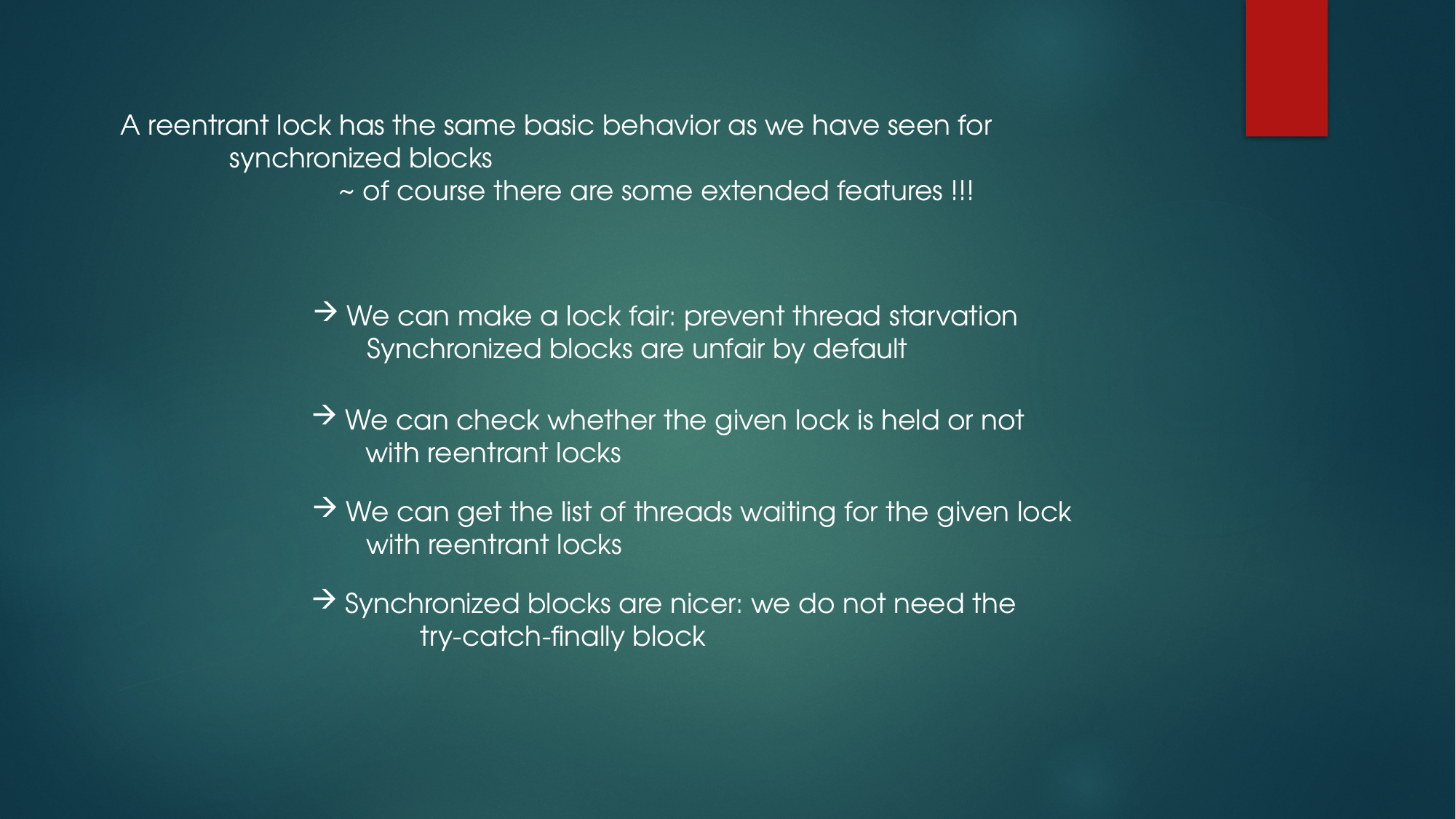

A reentrant lock has the same basic behavior as we have seen for
	synchronized blocks
		~ of course there are some extended features !!!

We can make a lock fair: prevent thread starvation
Synchronized blocks are unfair by default
We can check whether the given lock is held or not
with reentrant locks
We can get the list of threads waiting for the given lock
with reentrant locks
Synchronized blocks are nicer: we do not need the
	try-catch-finally block